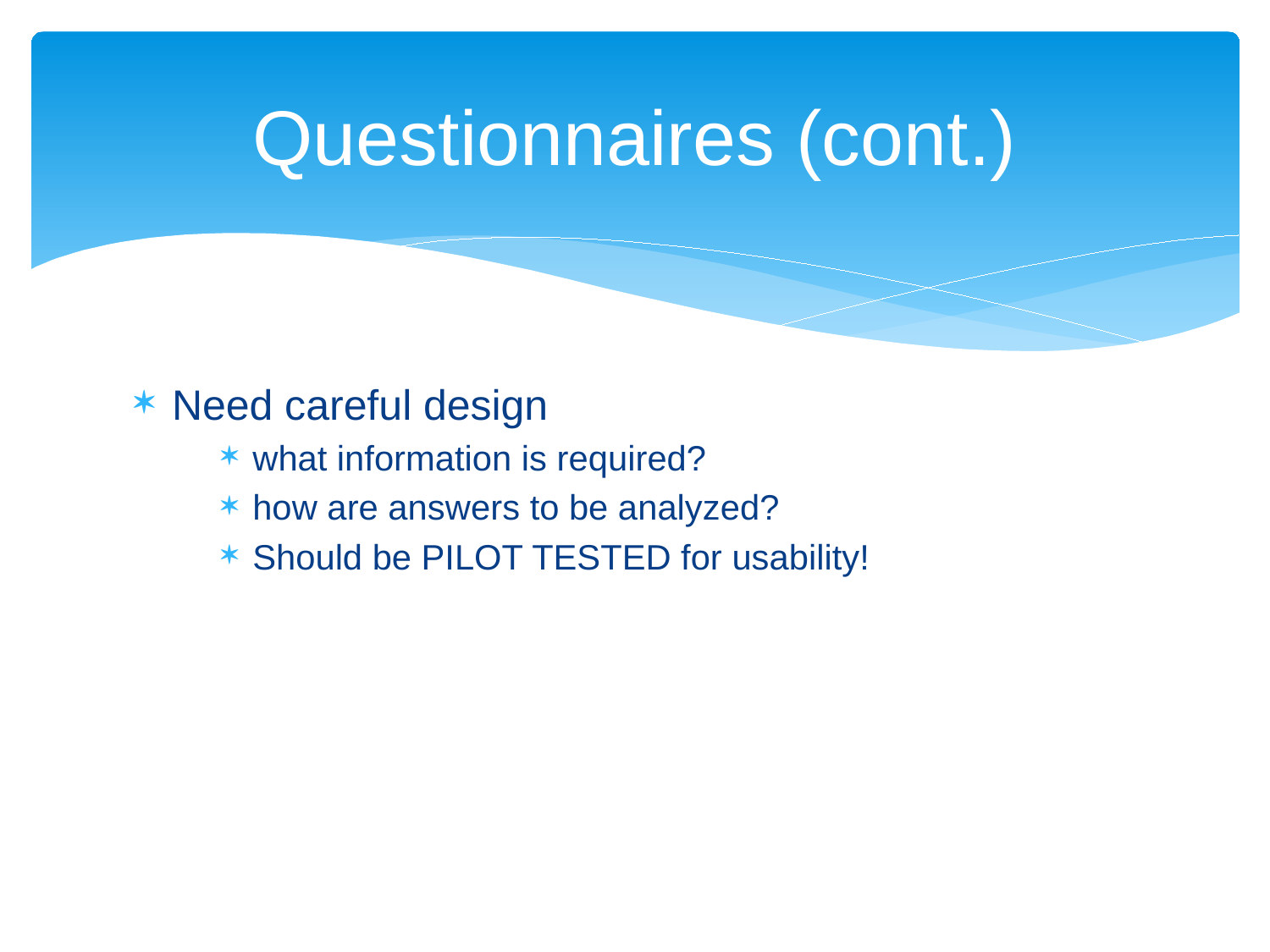

# Questionnaires (cont.)
Need careful design
what information is required?
how are answers to be analyzed?
Should be PILOT TESTED for usability!